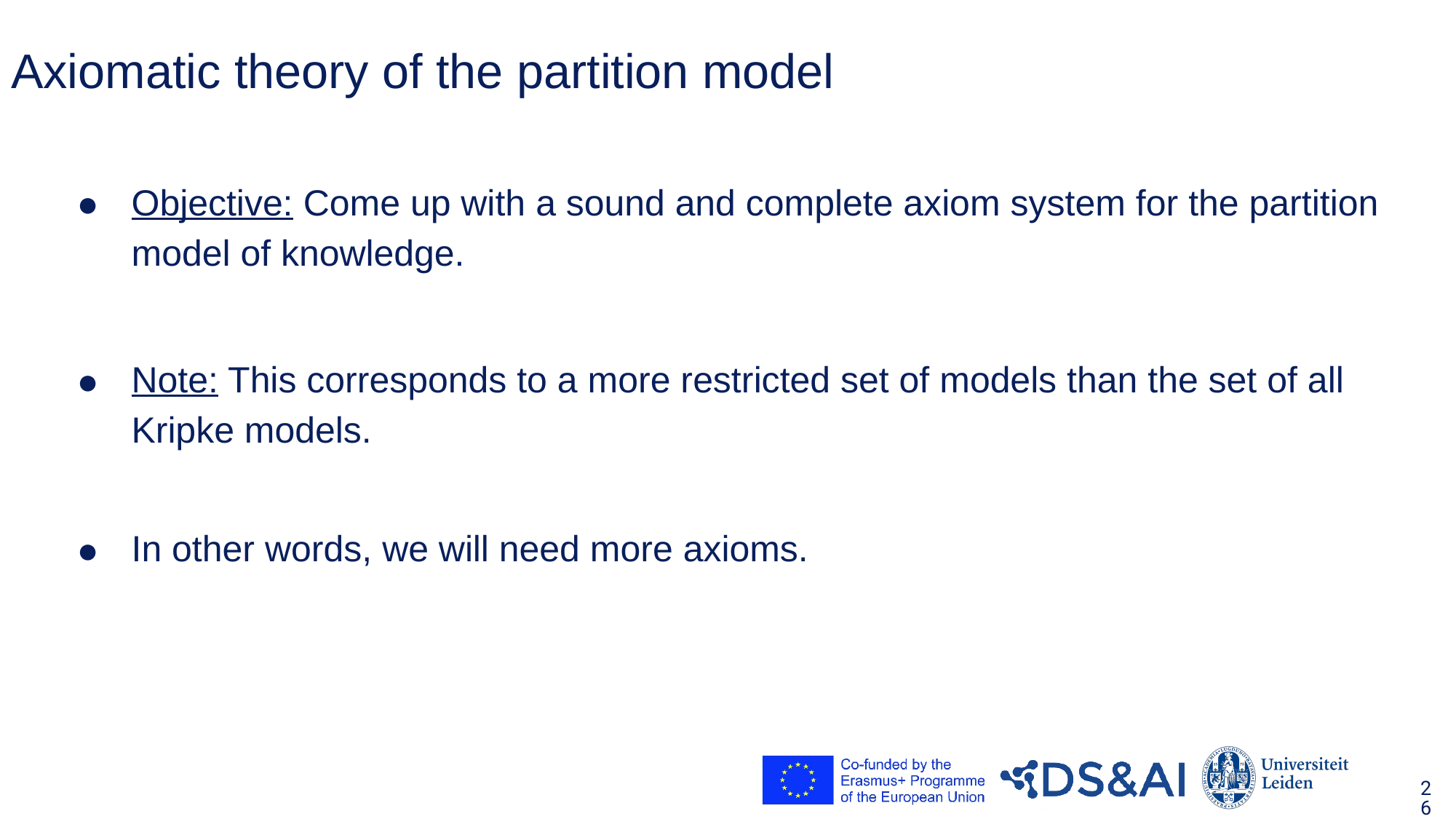

# Axiomatic theory of the partition model
Objective: Come up with a sound and complete axiom system for the partition model of knowledge.

Note: This corresponds to a more restricted set of models than the set of all Kripke models.

In other words, we will need more axioms.

26